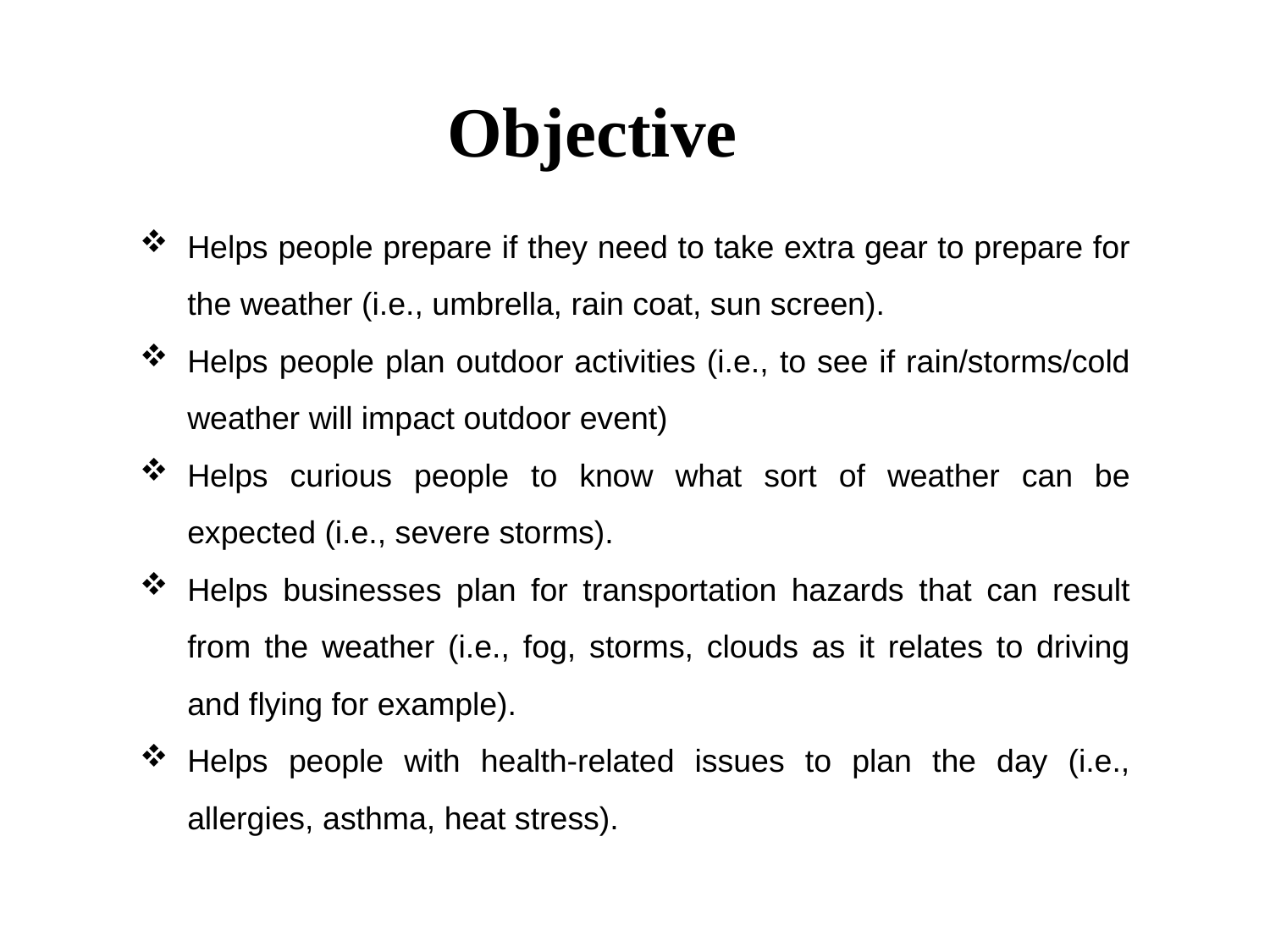

# Objective
Helps people prepare if they need to take extra gear to prepare for the weather (i.e., umbrella, rain coat, sun screen).
Helps people plan outdoor activities (i.e., to see if rain/storms/cold weather will impact outdoor event)
Helps curious people to know what sort of weather can be expected (i.e., severe storms).
Helps businesses plan for transportation hazards that can result from the weather (i.e., fog, storms, clouds as it relates to driving and flying for example).
Helps people with health-related issues to plan the day (i.e., allergies, asthma, heat stress).